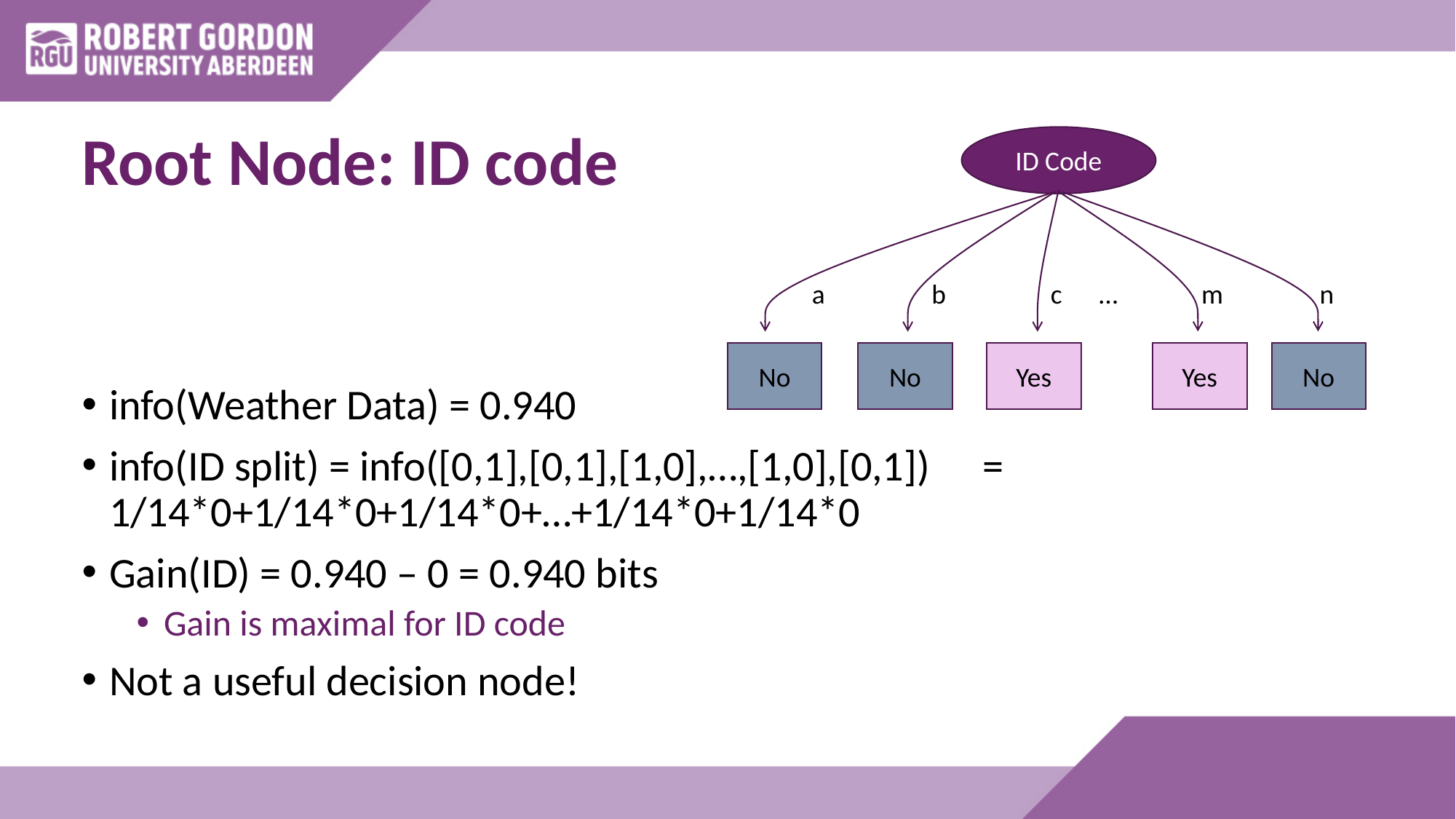

# Root Node: ID code
ID Code

m
n
a
b
c      …
Yes
No
No
No
Yes
info(Weather Data) = 0.940
info(ID split) = info([0,1],[0,1],[1,0],…,[1,0],[0,1])	= 1/14*0+1/14*0+1/14*0+…+1/14*0+1/14*0
Gain(ID) = 0.940 – 0 = 0.940 bits
Gain is maximal for ID code
Not a useful decision node!